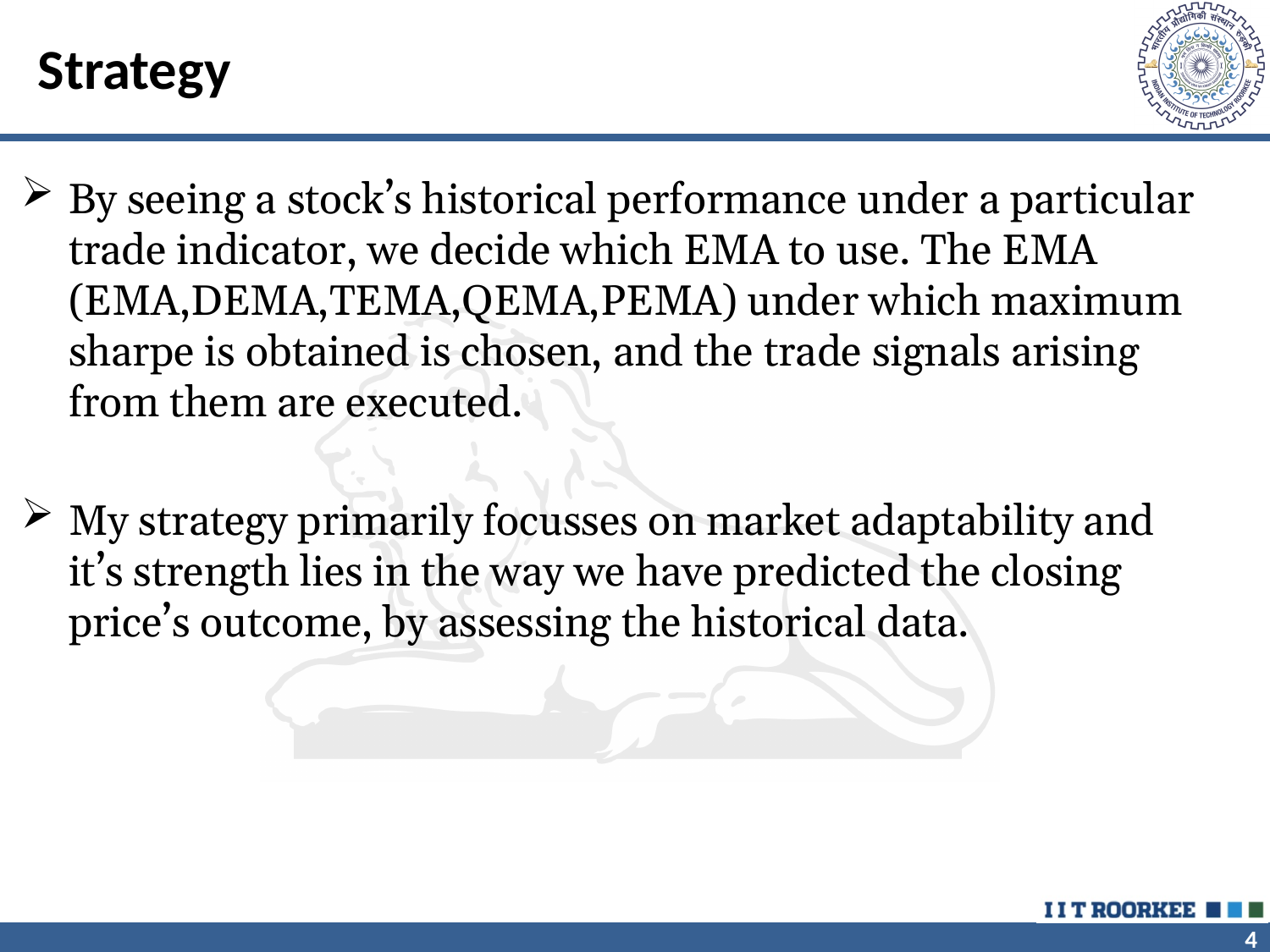

# Strategy
By seeing a stock’s historical performance under a particular trade indicator, we decide which EMA to use. The EMA (EMA,DEMA,TEMA,QEMA,PEMA) under which maximum sharpe is obtained is chosen, and the trade signals arising from them are executed.

My strategy primarily focusses on market adaptability and it’s strength lies in the way we have predicted the closing price’s outcome, by assessing the historical data.